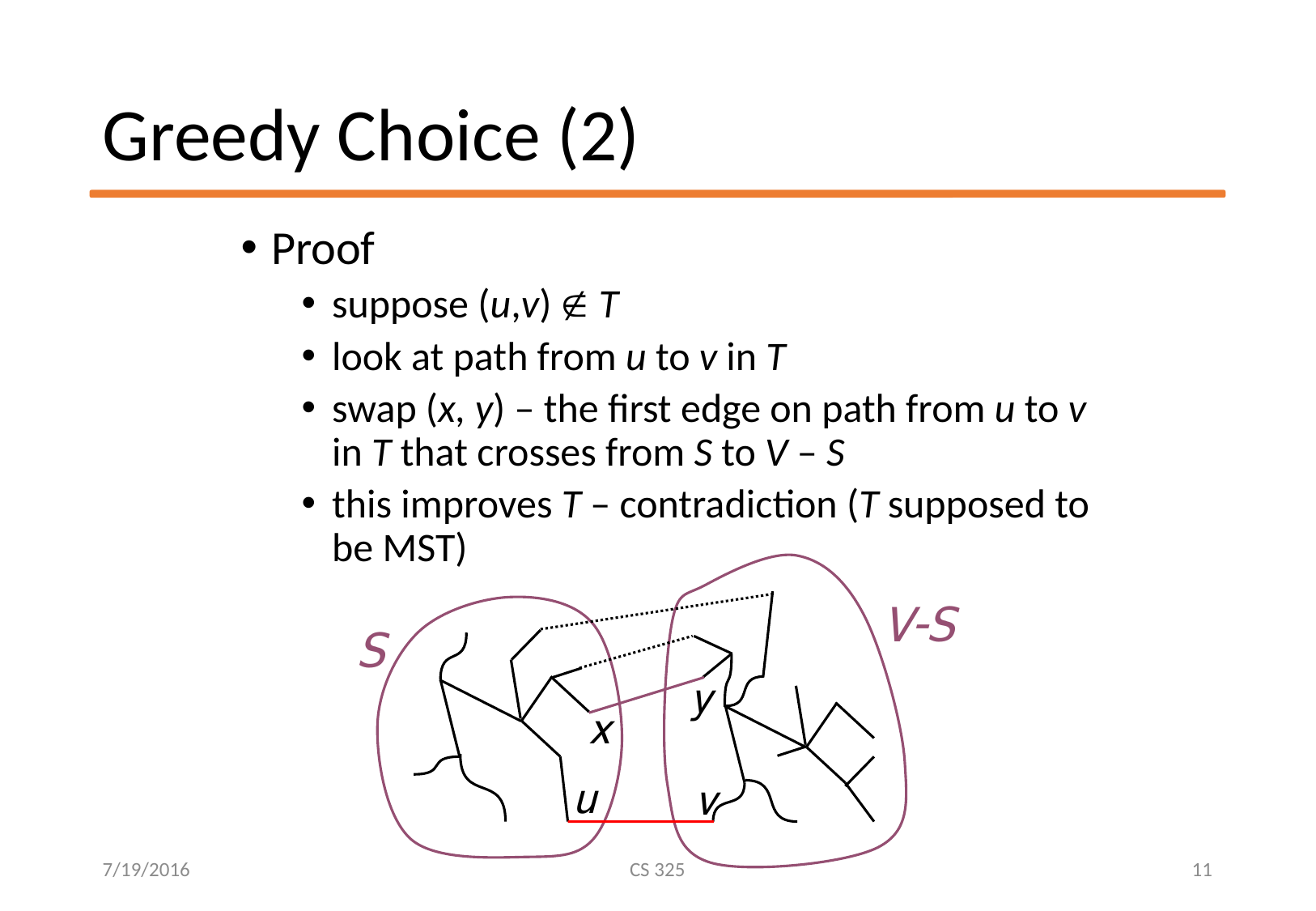

# Greedy Choice (2)
Proof
suppose (u,v) ∉ T
look at path from u to v in T
swap (x, y) – the first edge on path from u to v in T that crosses from S to V – S
this improves T – contradiction (T supposed to be MST)

V-S

S

y

x
u
v

7/19/2016
CS 325
11